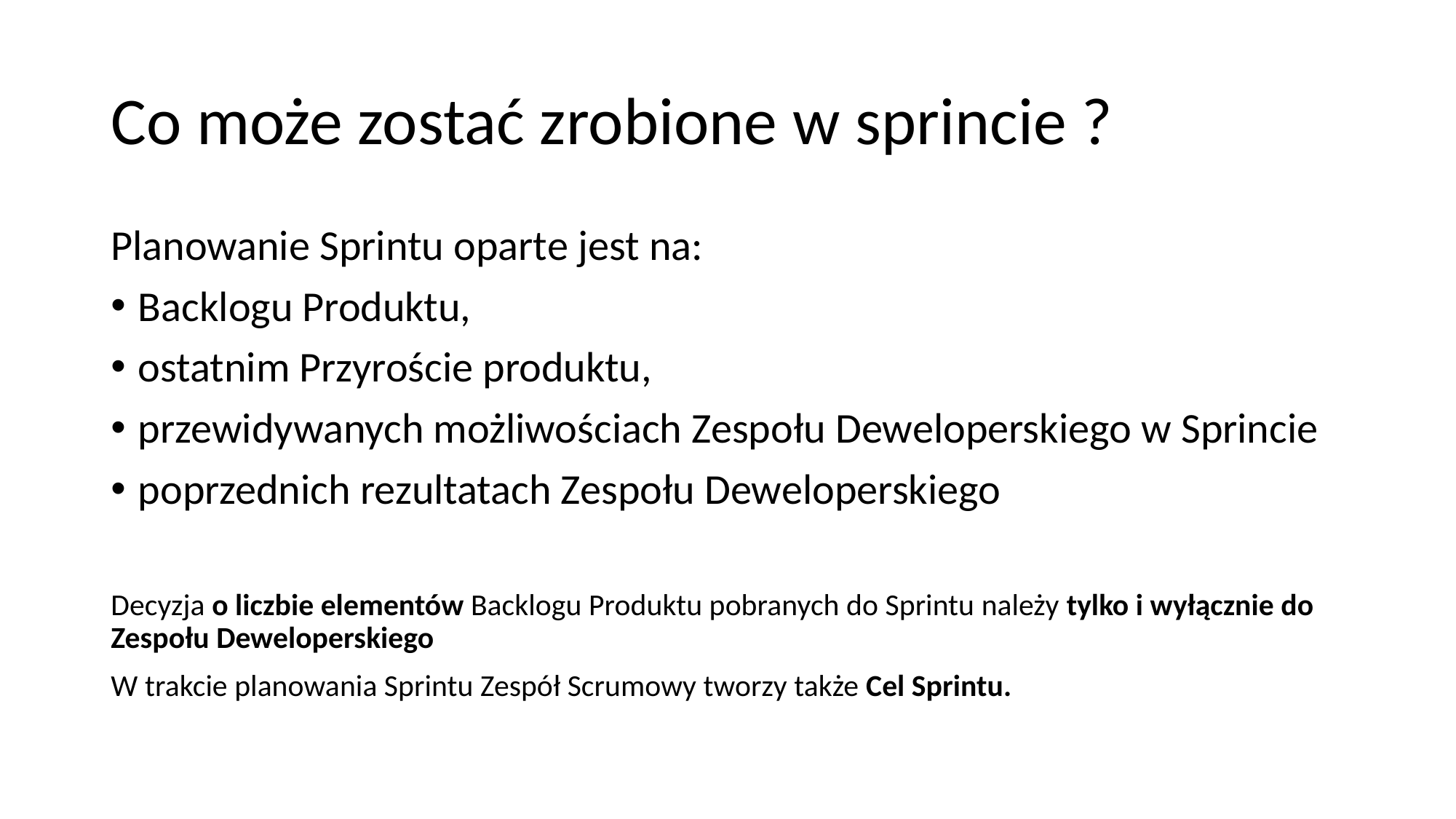

# Co może zostać zrobione w sprincie ?
Planowanie Sprintu oparte jest na:
Backlogu Produktu,
ostatnim Przyroście produktu,
przewidywanych możliwościach Zespołu Deweloperskiego w Sprincie
poprzednich rezultatach Zespołu Deweloperskiego

Decyzja o liczbie elementów Backlogu Produktu pobranych do Sprintu należy tylko i wyłącznie do Zespołu Deweloperskiego
W trakcie planowania Sprintu Zespół Scrumowy tworzy także Cel Sprintu.